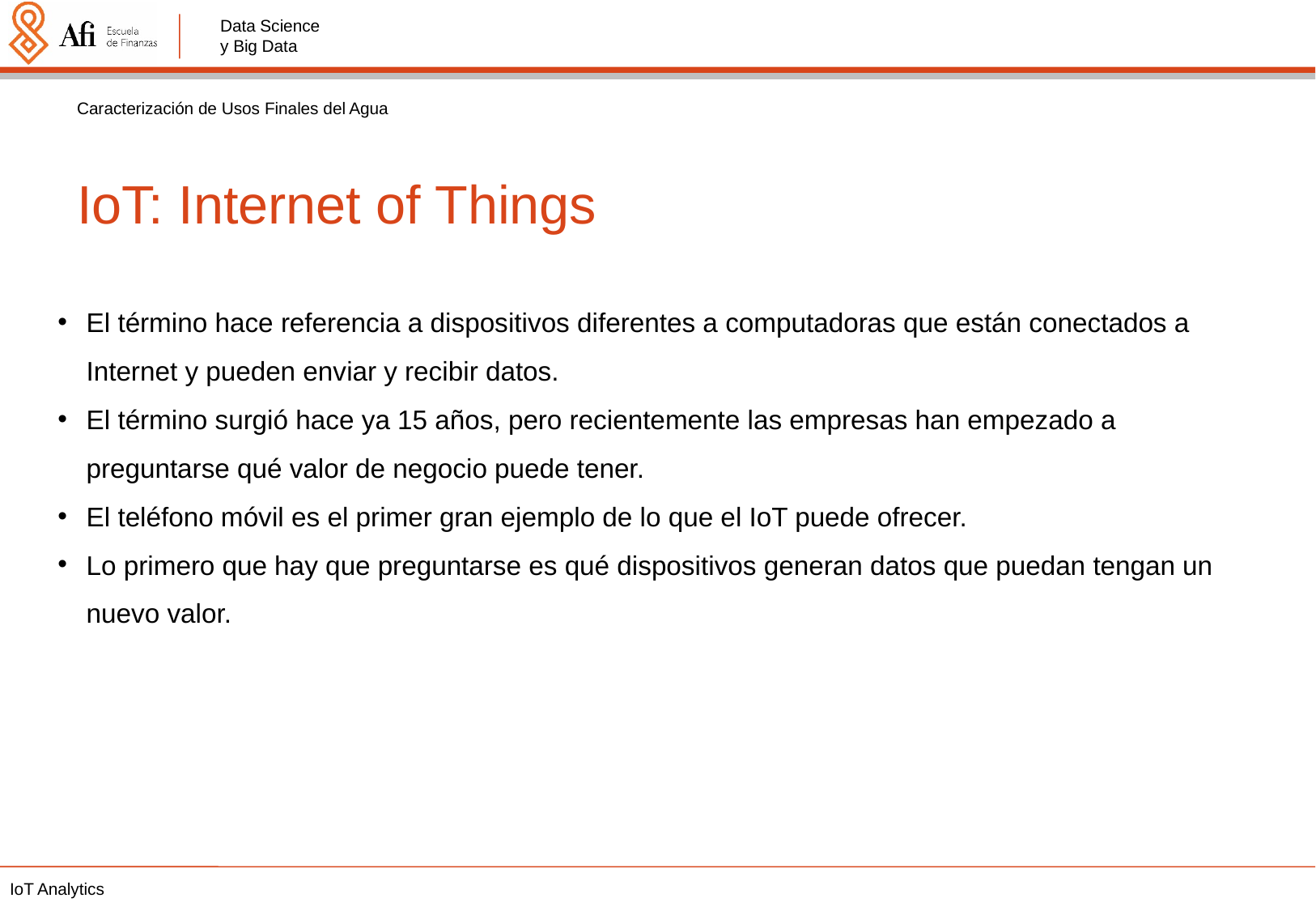

Caracterización de Usos Finales del Agua

IoT: Internet of Things
El término hace referencia a dispositivos diferentes a computadoras que están conectados a Internet y pueden enviar y recibir datos.
El término surgió hace ya 15 años, pero recientemente las empresas han empezado a preguntarse qué valor de negocio puede tener.
El teléfono móvil es el primer gran ejemplo de lo que el IoT puede ofrecer.
Lo primero que hay que preguntarse es qué dispositivos generan datos que puedan tengan un nuevo valor.